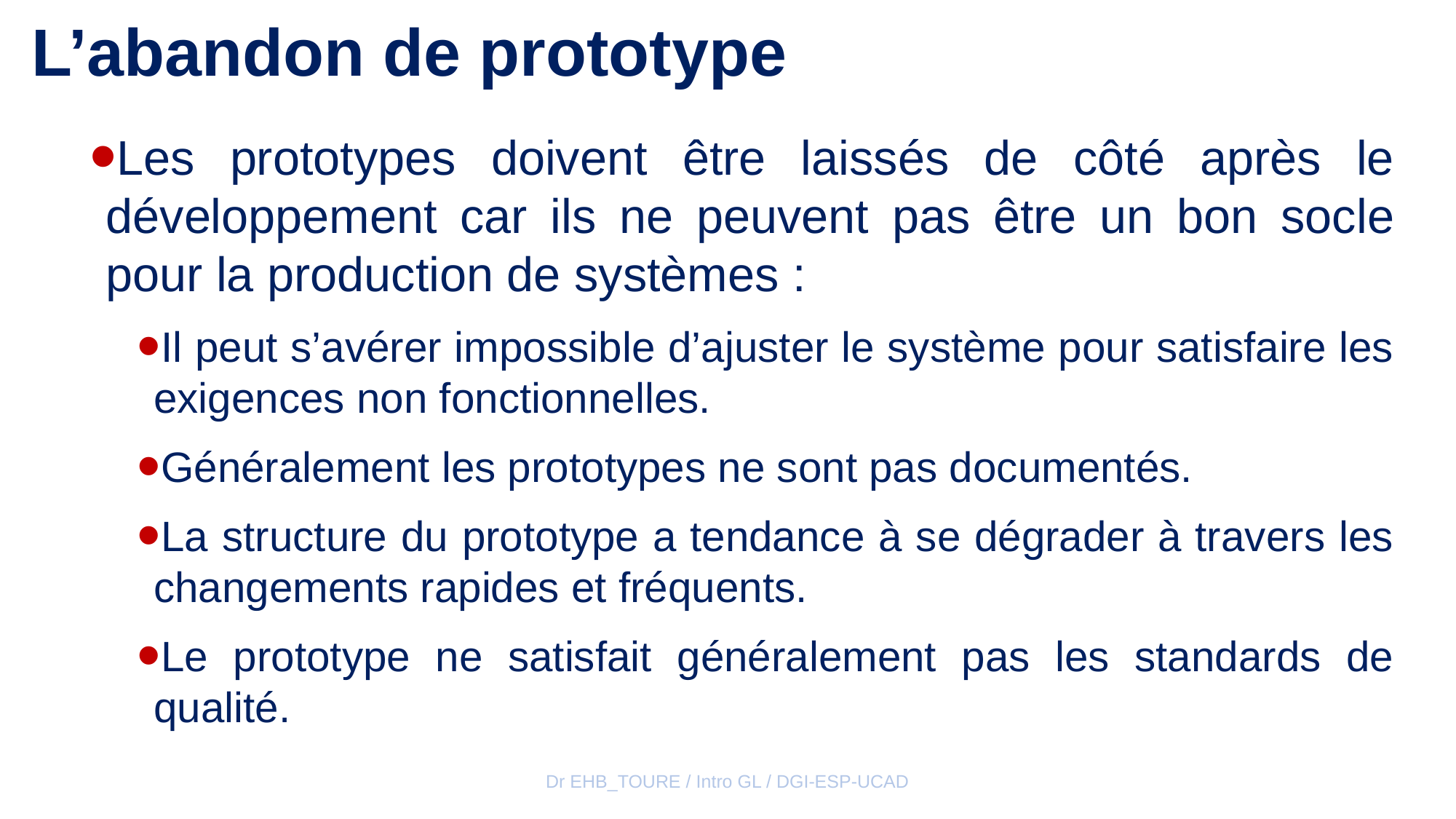

L’abandon de prototype

Les prototypes doivent être laissés de côté après le développement car ils ne peuvent pas être un bon socle pour la production de systèmes :
Il peut s’avérer impossible d’ajuster le système pour satisfaire les exigences non fonctionnelles.
Généralement les prototypes ne sont pas documentés.
La structure du prototype a tendance à se dégrader à travers les changements rapides et fréquents.
Le prototype ne satisfait généralement pas les standards de qualité.
Dr EHB_TOURE / Intro GL / DGI-ESP-UCAD